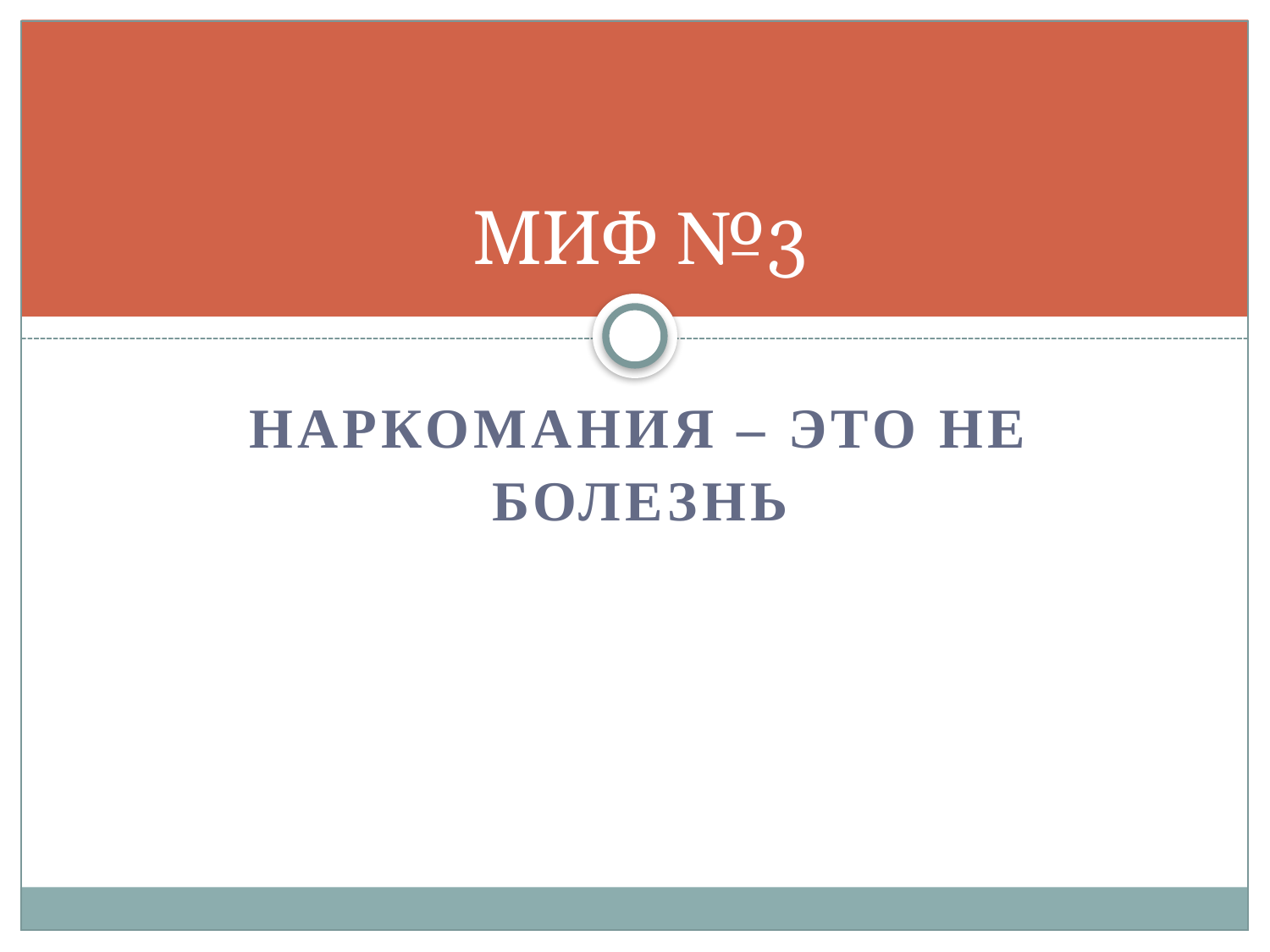

# МИФ №3
Наркомания – это не болезнь